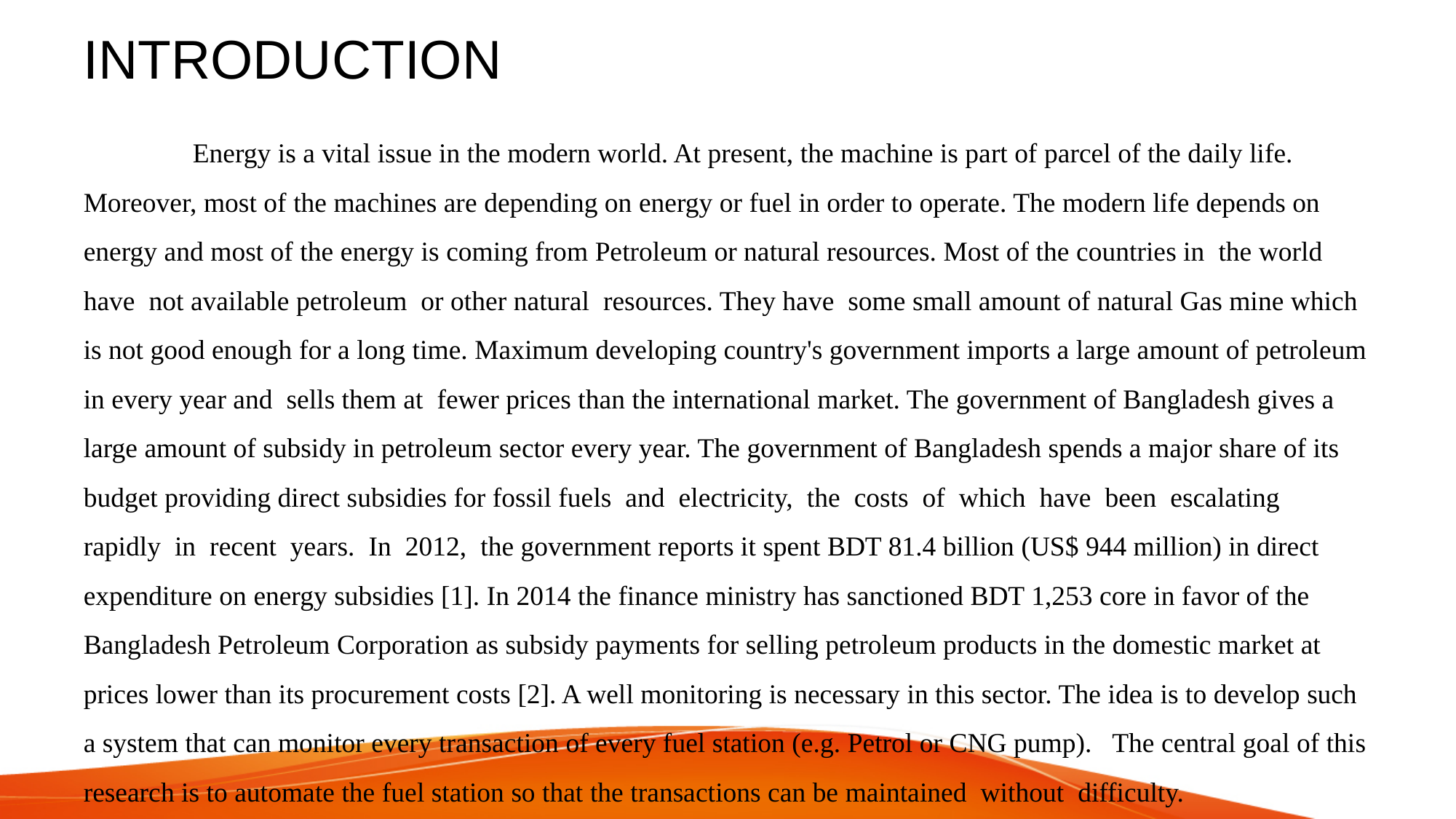

# INTRODUCTION
	Energy is a vital issue in the modern world. At present, the machine is part of parcel of the daily life. Moreover, most of the machines are depending on energy or fuel in order to operate. The modern life depends on energy and most of the energy is coming from Petroleum or natural resources. Most of the countries in  the world have  not available petroleum  or other natural  resources. They have  some small amount of natural Gas mine which is not good enough for a long time. Maximum developing country's government imports a large amount of petroleum in every year and  sells them at  fewer prices than the international market. The government of Bangladesh gives a large amount of subsidy in petroleum sector every year. The government of Bangladesh spends a major share of its budget providing direct subsidies for fossil fuels  and  electricity,  the  costs  of  which  have  been  escalating  rapidly  in  recent  years.  In  2012,  the government reports it spent BDT 81.4 billion (US$ 944 million) in direct expenditure on energy subsidies [1]. In 2014 the finance ministry has sanctioned BDT 1,253 core in favor of the Bangladesh Petroleum Corporation as subsidy payments for selling petroleum products in the domestic market at prices lower than its procurement costs [2]. A well monitoring is necessary in this sector. The idea is to develop such a system that can monitor every transaction of every fuel station (e.g. Petrol or CNG pump).   The central goal of this research is to automate the fuel station so that the transactions can be maintained  without  difficulty.